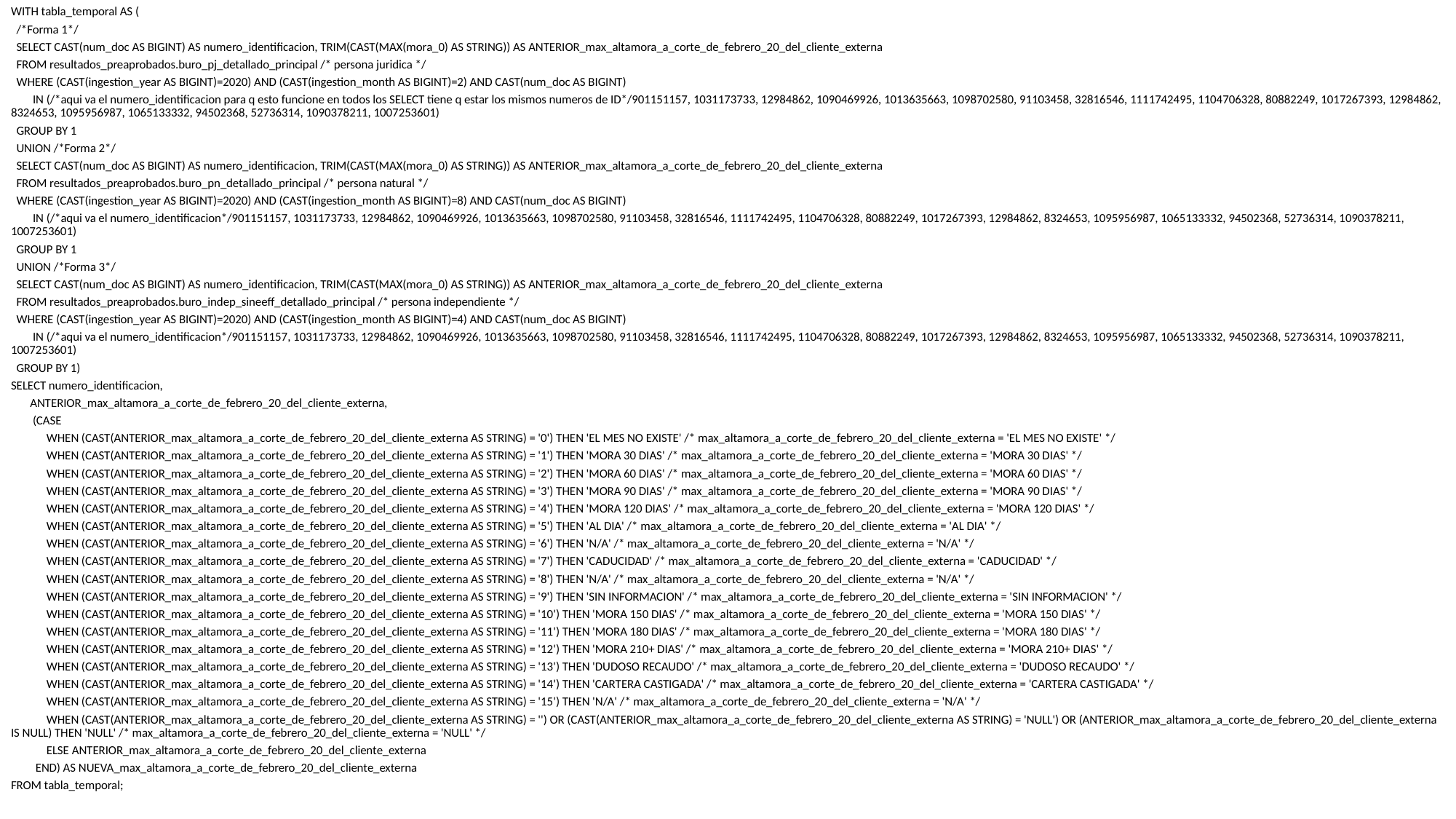

WITH tabla_temporal AS (
  /*Forma 1*/
  SELECT CAST(num_doc AS BIGINT) AS numero_identificacion, TRIM(CAST(MAX(mora_0) AS STRING)) AS ANTERIOR_max_altamora_a_corte_de_febrero_20_del_cliente_externa
  FROM resultados_preaprobados.buro_pj_detallado_principal /* persona juridica */
  WHERE (CAST(ingestion_year AS BIGINT)=2020) AND (CAST(ingestion_month AS BIGINT)=2) AND CAST(num_doc AS BIGINT)
        IN (/*aqui va el numero_identificacion para q esto funcione en todos los SELECT tiene q estar los mismos numeros de ID*/901151157, 1031173733, 12984862, 1090469926, 1013635663, 1098702580, 91103458, 32816546, 1111742495, 1104706328, 80882249, 1017267393, 12984862, 8324653, 1095956987, 1065133332, 94502368, 52736314, 1090378211, 1007253601)
  GROUP BY 1
  UNION /*Forma 2*/
  SELECT CAST(num_doc AS BIGINT) AS numero_identificacion, TRIM(CAST(MAX(mora_0) AS STRING)) AS ANTERIOR_max_altamora_a_corte_de_febrero_20_del_cliente_externa
  FROM resultados_preaprobados.buro_pn_detallado_principal /* persona natural */
  WHERE (CAST(ingestion_year AS BIGINT)=2020) AND (CAST(ingestion_month AS BIGINT)=8) AND CAST(num_doc AS BIGINT)
        IN (/*aqui va el numero_identificacion*/901151157, 1031173733, 12984862, 1090469926, 1013635663, 1098702580, 91103458, 32816546, 1111742495, 1104706328, 80882249, 1017267393, 12984862, 8324653, 1095956987, 1065133332, 94502368, 52736314, 1090378211, 1007253601)
  GROUP BY 1
  UNION /*Forma 3*/
  SELECT CAST(num_doc AS BIGINT) AS numero_identificacion, TRIM(CAST(MAX(mora_0) AS STRING)) AS ANTERIOR_max_altamora_a_corte_de_febrero_20_del_cliente_externa
  FROM resultados_preaprobados.buro_indep_sineeff_detallado_principal /* persona independiente */
  WHERE (CAST(ingestion_year AS BIGINT)=2020) AND (CAST(ingestion_month AS BIGINT)=4) AND CAST(num_doc AS BIGINT)
        IN (/*aqui va el numero_identificacion*/901151157, 1031173733, 12984862, 1090469926, 1013635663, 1098702580, 91103458, 32816546, 1111742495, 1104706328, 80882249, 1017267393, 12984862, 8324653, 1095956987, 1065133332, 94502368, 52736314, 1090378211, 1007253601)
  GROUP BY 1)
SELECT numero_identificacion,
       ANTERIOR_max_altamora_a_corte_de_febrero_20_del_cliente_externa,
        (CASE
             WHEN (CAST(ANTERIOR_max_altamora_a_corte_de_febrero_20_del_cliente_externa AS STRING) = '0') THEN 'EL MES NO EXISTE' /* max_altamora_a_corte_de_febrero_20_del_cliente_externa = 'EL MES NO EXISTE' */
             WHEN (CAST(ANTERIOR_max_altamora_a_corte_de_febrero_20_del_cliente_externa AS STRING) = '1') THEN 'MORA 30 DIAS' /* max_altamora_a_corte_de_febrero_20_del_cliente_externa = 'MORA 30 DIAS' */
             WHEN (CAST(ANTERIOR_max_altamora_a_corte_de_febrero_20_del_cliente_externa AS STRING) = '2') THEN 'MORA 60 DIAS' /* max_altamora_a_corte_de_febrero_20_del_cliente_externa = 'MORA 60 DIAS' */
             WHEN (CAST(ANTERIOR_max_altamora_a_corte_de_febrero_20_del_cliente_externa AS STRING) = '3') THEN 'MORA 90 DIAS' /* max_altamora_a_corte_de_febrero_20_del_cliente_externa = 'MORA 90 DIAS' */
             WHEN (CAST(ANTERIOR_max_altamora_a_corte_de_febrero_20_del_cliente_externa AS STRING) = '4') THEN 'MORA 120 DIAS' /* max_altamora_a_corte_de_febrero_20_del_cliente_externa = 'MORA 120 DIAS' */
             WHEN (CAST(ANTERIOR_max_altamora_a_corte_de_febrero_20_del_cliente_externa AS STRING) = '5') THEN 'AL DIA' /* max_altamora_a_corte_de_febrero_20_del_cliente_externa = 'AL DIA' */
             WHEN (CAST(ANTERIOR_max_altamora_a_corte_de_febrero_20_del_cliente_externa AS STRING) = '6') THEN 'N/A' /* max_altamora_a_corte_de_febrero_20_del_cliente_externa = 'N/A' */
             WHEN (CAST(ANTERIOR_max_altamora_a_corte_de_febrero_20_del_cliente_externa AS STRING) = '7') THEN 'CADUCIDAD' /* max_altamora_a_corte_de_febrero_20_del_cliente_externa = 'CADUCIDAD' */
             WHEN (CAST(ANTERIOR_max_altamora_a_corte_de_febrero_20_del_cliente_externa AS STRING) = '8') THEN 'N/A' /* max_altamora_a_corte_de_febrero_20_del_cliente_externa = 'N/A' */
             WHEN (CAST(ANTERIOR_max_altamora_a_corte_de_febrero_20_del_cliente_externa AS STRING) = '9') THEN 'SIN INFORMACION' /* max_altamora_a_corte_de_febrero_20_del_cliente_externa = 'SIN INFORMACION' */
             WHEN (CAST(ANTERIOR_max_altamora_a_corte_de_febrero_20_del_cliente_externa AS STRING) = '10') THEN 'MORA 150 DIAS' /* max_altamora_a_corte_de_febrero_20_del_cliente_externa = 'MORA 150 DIAS' */
             WHEN (CAST(ANTERIOR_max_altamora_a_corte_de_febrero_20_del_cliente_externa AS STRING) = '11') THEN 'MORA 180 DIAS' /* max_altamora_a_corte_de_febrero_20_del_cliente_externa = 'MORA 180 DIAS' */
             WHEN (CAST(ANTERIOR_max_altamora_a_corte_de_febrero_20_del_cliente_externa AS STRING) = '12') THEN 'MORA 210+ DIAS' /* max_altamora_a_corte_de_febrero_20_del_cliente_externa = 'MORA 210+ DIAS' */
             WHEN (CAST(ANTERIOR_max_altamora_a_corte_de_febrero_20_del_cliente_externa AS STRING) = '13') THEN 'DUDOSO RECAUDO' /* max_altamora_a_corte_de_febrero_20_del_cliente_externa = 'DUDOSO RECAUDO' */
             WHEN (CAST(ANTERIOR_max_altamora_a_corte_de_febrero_20_del_cliente_externa AS STRING) = '14') THEN 'CARTERA CASTIGADA' /* max_altamora_a_corte_de_febrero_20_del_cliente_externa = 'CARTERA CASTIGADA' */
             WHEN (CAST(ANTERIOR_max_altamora_a_corte_de_febrero_20_del_cliente_externa AS STRING) = '15') THEN 'N/A' /* max_altamora_a_corte_de_febrero_20_del_cliente_externa = 'N/A' */
             WHEN (CAST(ANTERIOR_max_altamora_a_corte_de_febrero_20_del_cliente_externa AS STRING) = '') OR (CAST(ANTERIOR_max_altamora_a_corte_de_febrero_20_del_cliente_externa AS STRING) = 'NULL') OR (ANTERIOR_max_altamora_a_corte_de_febrero_20_del_cliente_externa IS NULL) THEN 'NULL' /* max_altamora_a_corte_de_febrero_20_del_cliente_externa = 'NULL' */
             ELSE ANTERIOR_max_altamora_a_corte_de_febrero_20_del_cliente_externa
         END) AS NUEVA_max_altamora_a_corte_de_febrero_20_del_cliente_externa
FROM tabla_temporal;